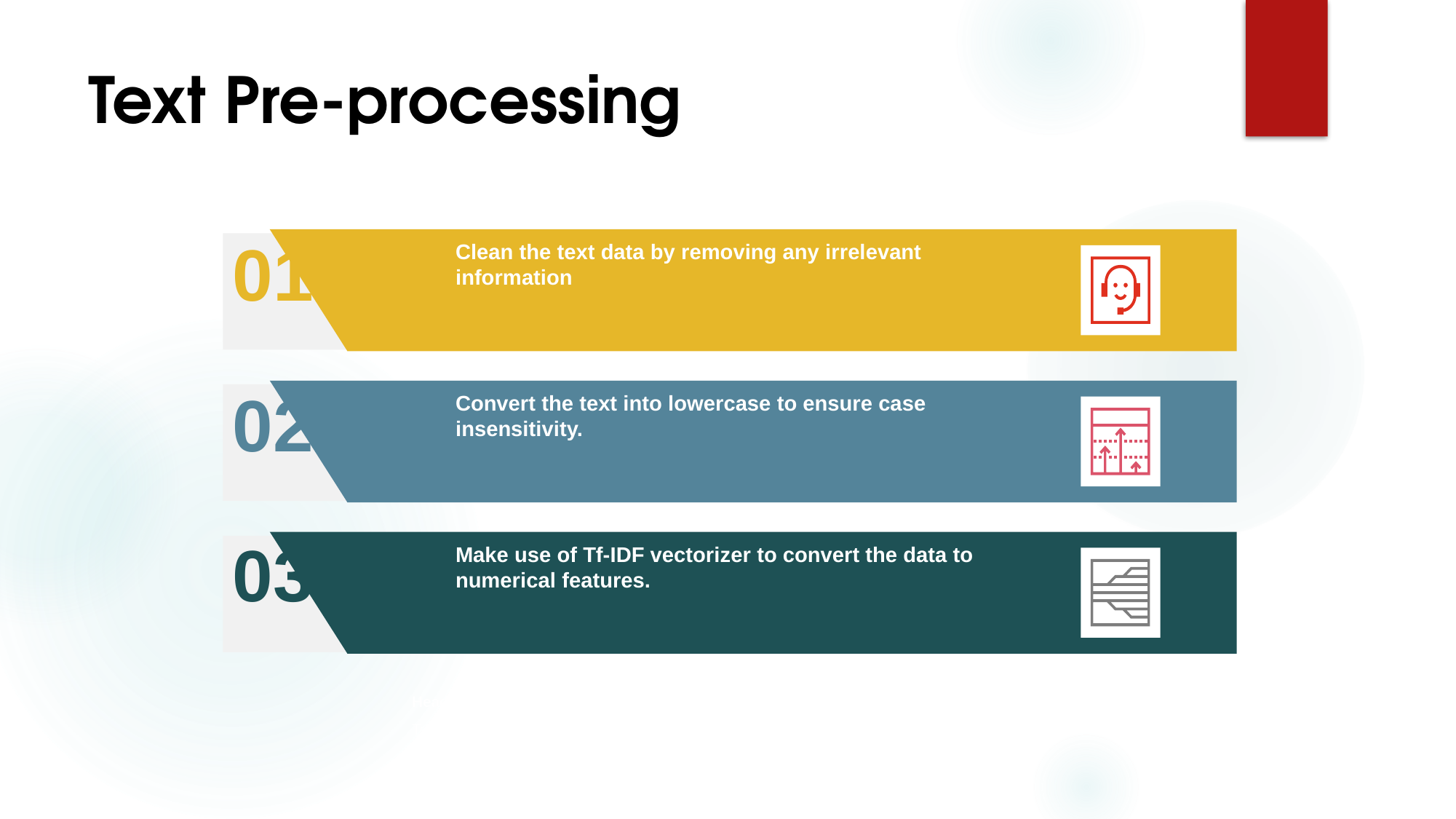

# Text Pre-processing

01
Clean the text data by removing any irrelevant information

02
Convert the text into lowercase to ensure case insensitivity.

03
Make use of Tf-IDF vectorizer to convert the data to numerical features.

Heading
Text goes here goes here goes here goes here goes here goes here goes here goes here goes here goes here goes here goes here goes here goes here